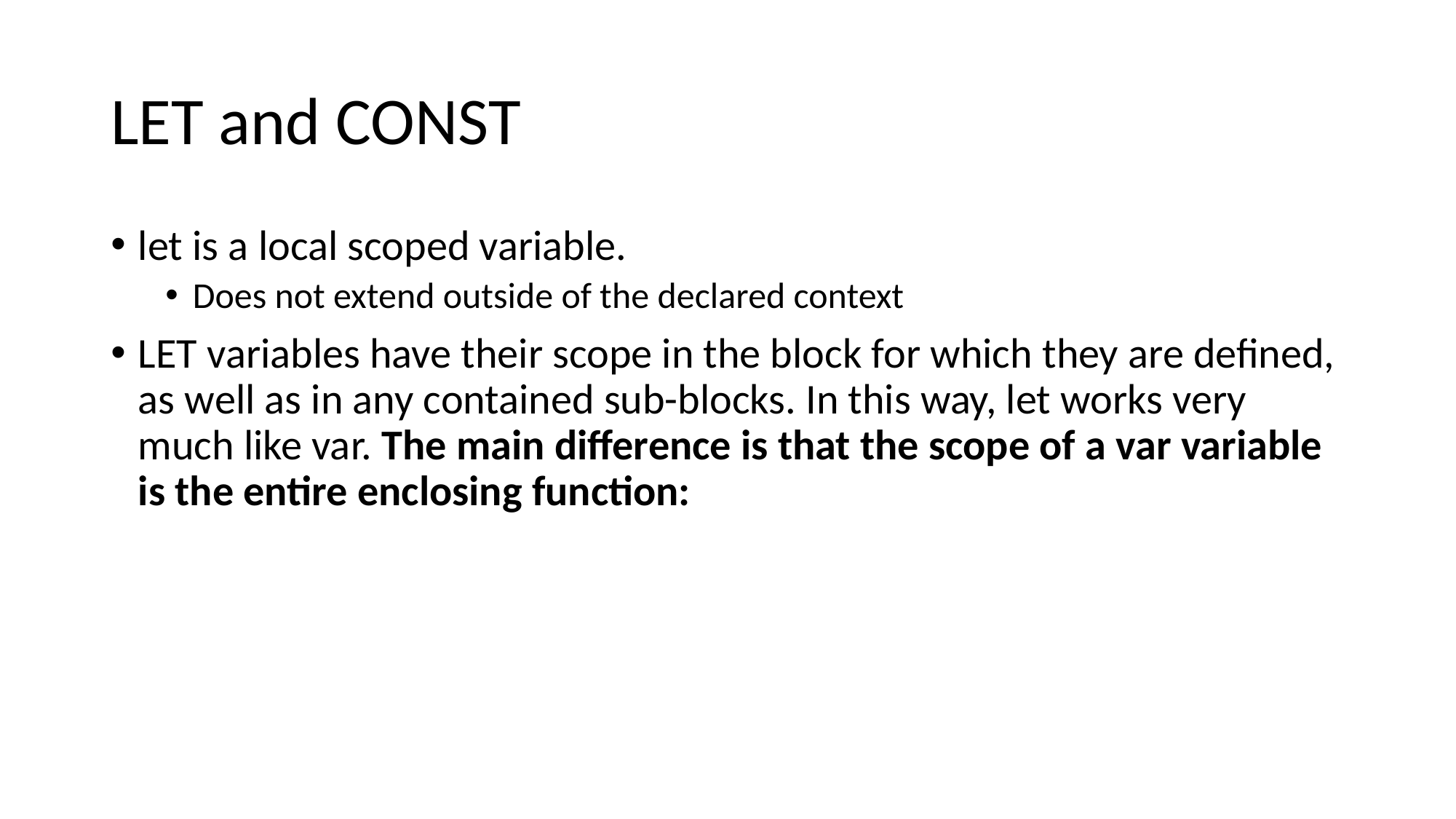

# LET and CONST
let is a local scoped variable.
Does not extend outside of the declared context
LET variables have their scope in the block for which they are defined, as well as in any contained sub-blocks. In this way, let works very much like var. The main difference is that the scope of a var variable is the entire enclosing function: